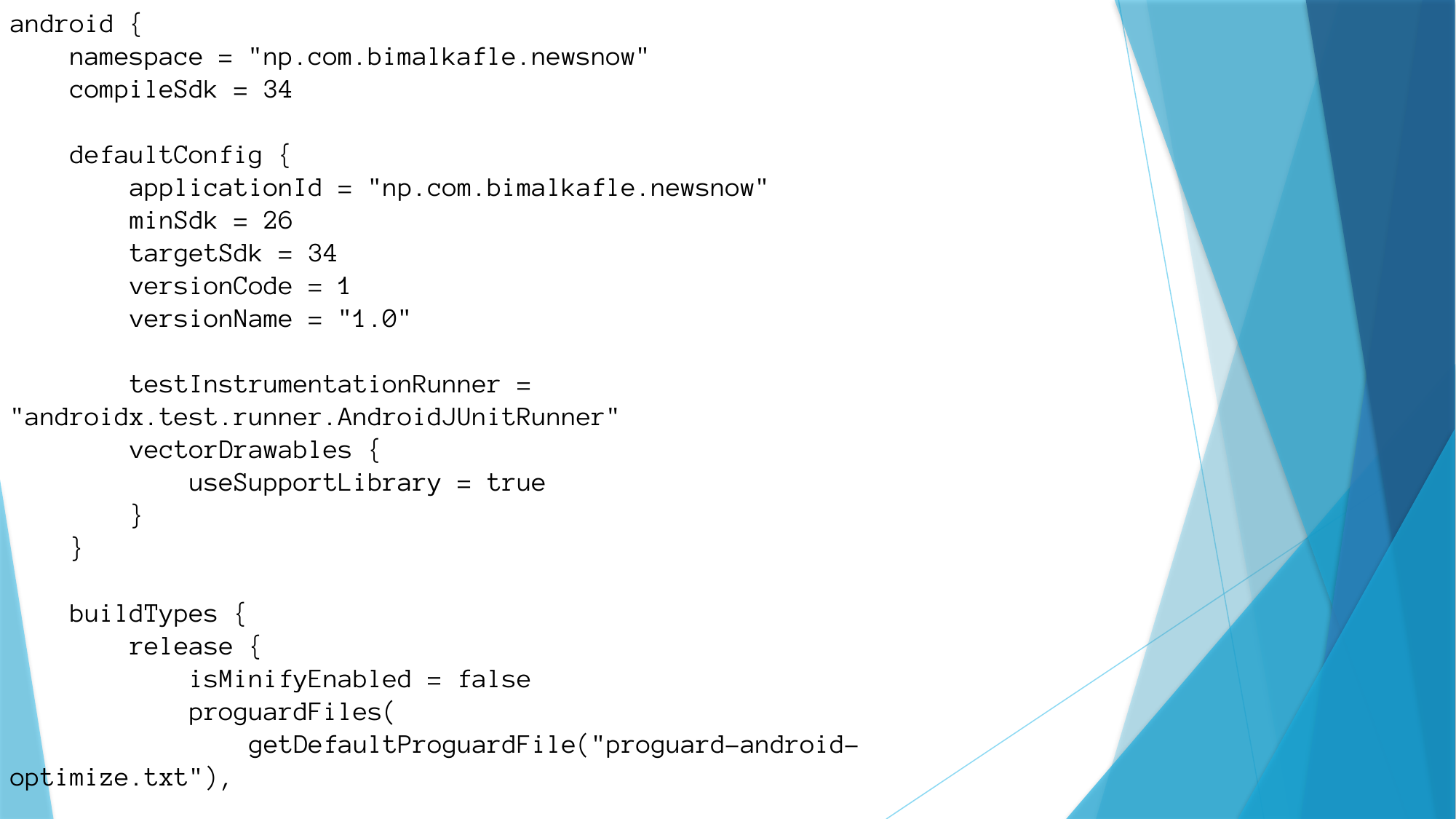

android {
    namespace = "np.com.bimalkafle.newsnow"
    compileSdk = 34
    defaultConfig {
        applicationId = "np.com.bimalkafle.newsnow"
        minSdk = 26
        targetSdk = 34
        versionCode = 1
        versionName = "1.0"
        testInstrumentationRunner = "androidx.test.runner.AndroidJUnitRunner"
        vectorDrawables {
            useSupportLibrary = true
        }
    }
    buildTypes {
        release {
            isMinifyEnabled = false
            proguardFiles(
                getDefaultProguardFile("proguard-android-optimize.txt"),